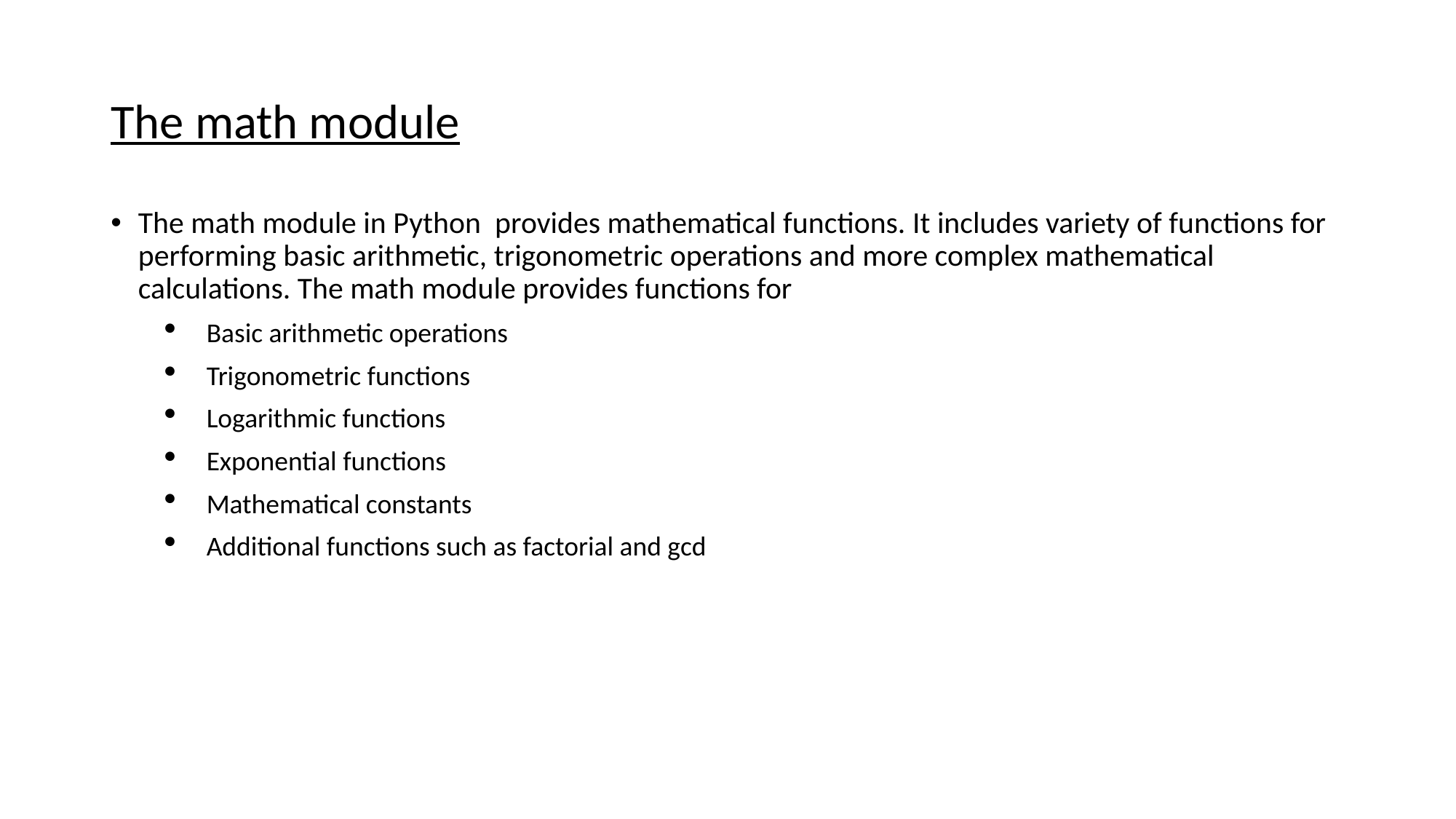

# The math module
The math module in Python  provides mathematical functions. It includes variety of functions for performing basic arithmetic, trigonometric operations and more complex mathematical calculations. The math module provides functions for
Basic arithmetic operations
Trigonometric functions
Logarithmic functions
Exponential functions
Mathematical constants
Additional functions such as factorial and gcd